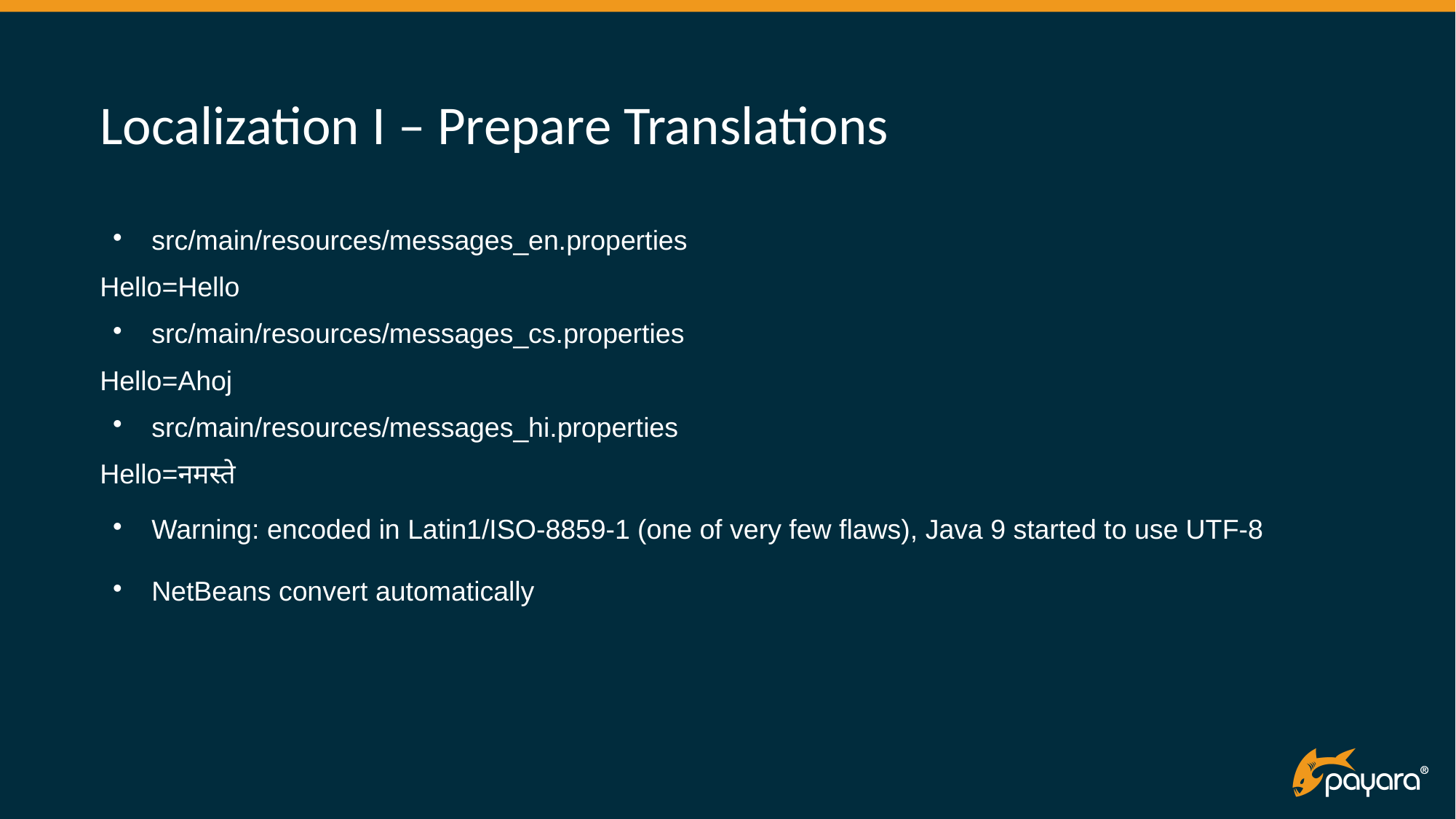

# Localization I – Prepare Translations
src/main/resources/messages_en.properties
Hello=Hello
src/main/resources/messages_cs.properties
Hello=Ahoj
src/main/resources/messages_hi.properties
Hello=नमस्ते
Warning: encoded in Latin1/ISO-8859-1 (one of very few flaws), Java 9 started to use UTF-8
NetBeans convert automatically